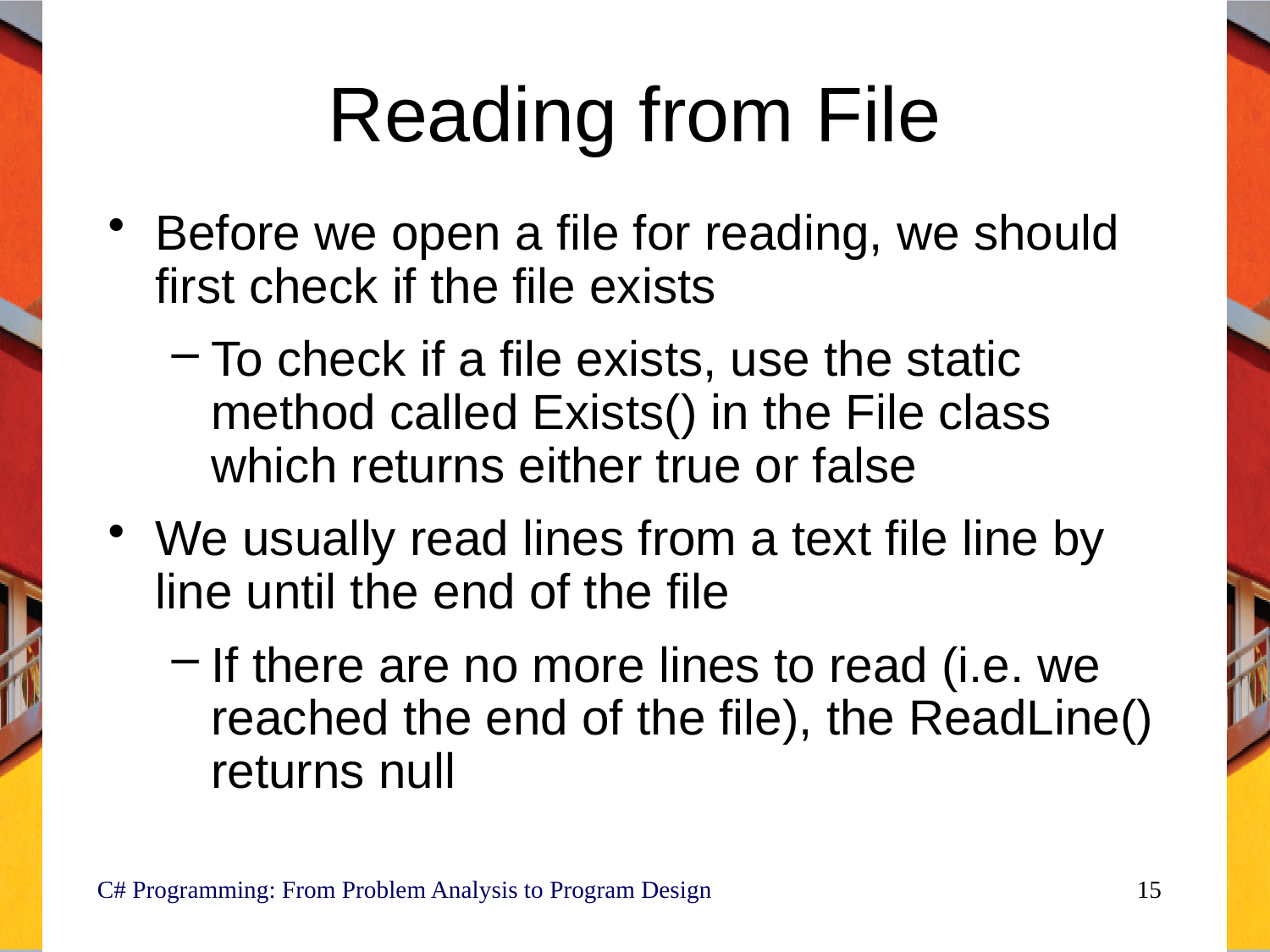

# Reading from File
Before we open a file for reading, we should first check if the file exists
To check if a file exists, use the static method called Exists() in the File class which returns either true or false
We usually read lines from a text file line by line until the end of the file
If there are no more lines to read (i.e. we reached the end of the file), the ReadLine() returns null
C# Programming: From Problem Analysis to Program Design

15